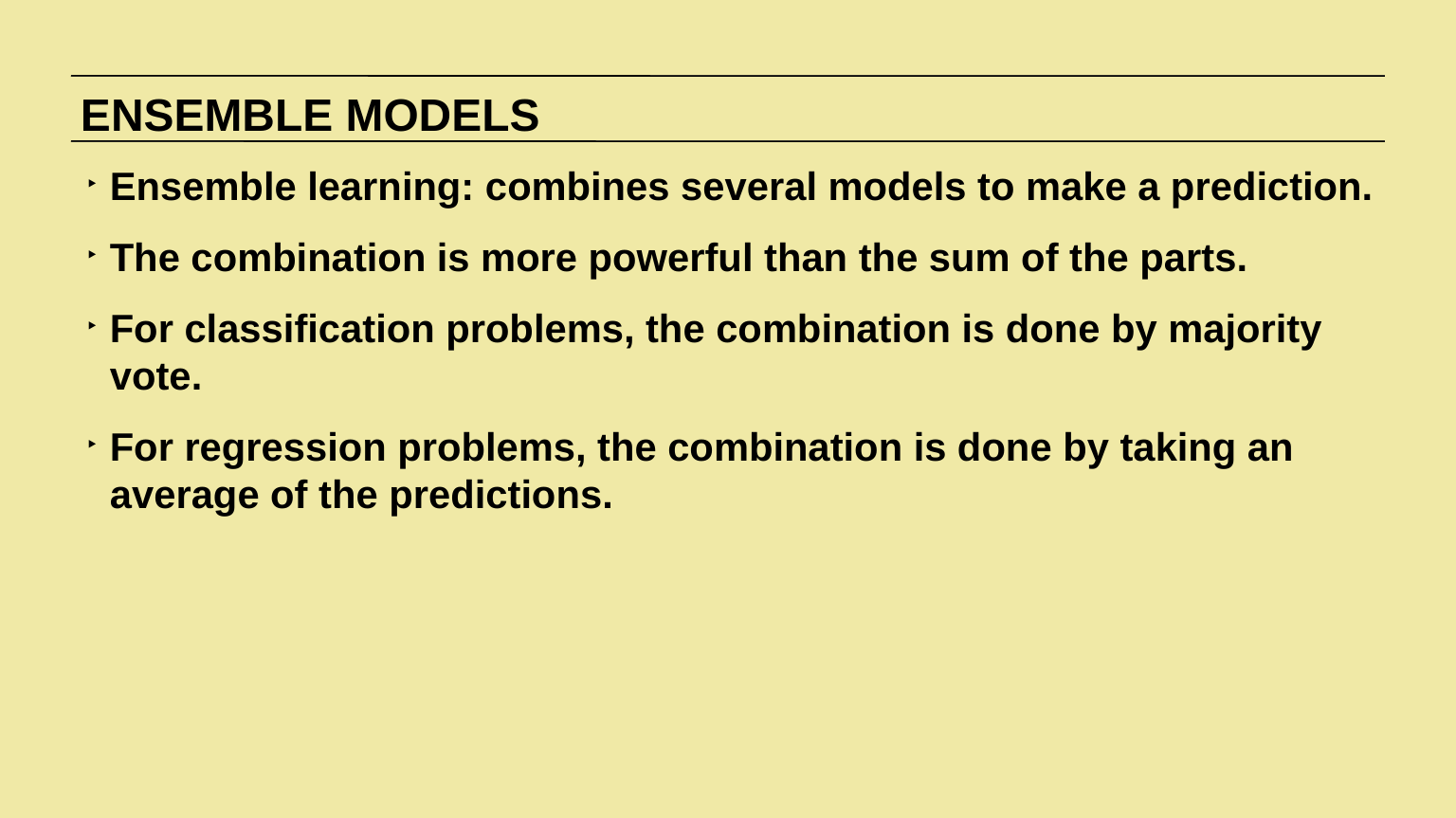

ENSEMBLE MODELS

Ensemble learning: combines several models to make a prediction.
The combination is more powerful than the sum of the parts.
For classification problems, the combination is done by majority vote.
For regression problems, the combination is done by taking an average of the predictions.